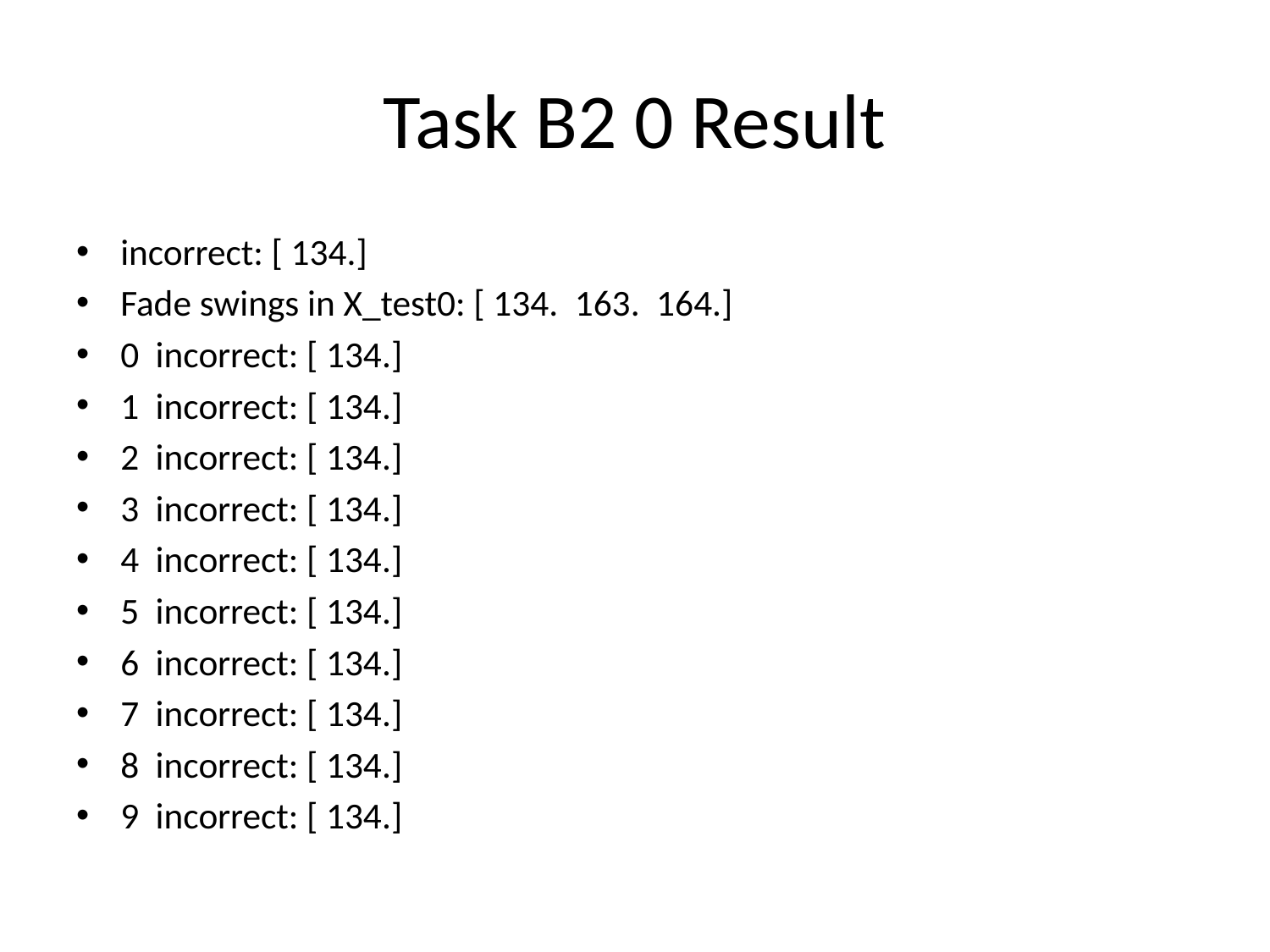

# Task B2 0 Result
incorrect: [ 134.]
Fade swings in X_test0: [ 134.  163.  164.]
0  incorrect: [ 134.]
1  incorrect: [ 134.]
2  incorrect: [ 134.]
3  incorrect: [ 134.]
4  incorrect: [ 134.]
5  incorrect: [ 134.]
6  incorrect: [ 134.]
7  incorrect: [ 134.]
8  incorrect: [ 134.]
9  incorrect: [ 134.]